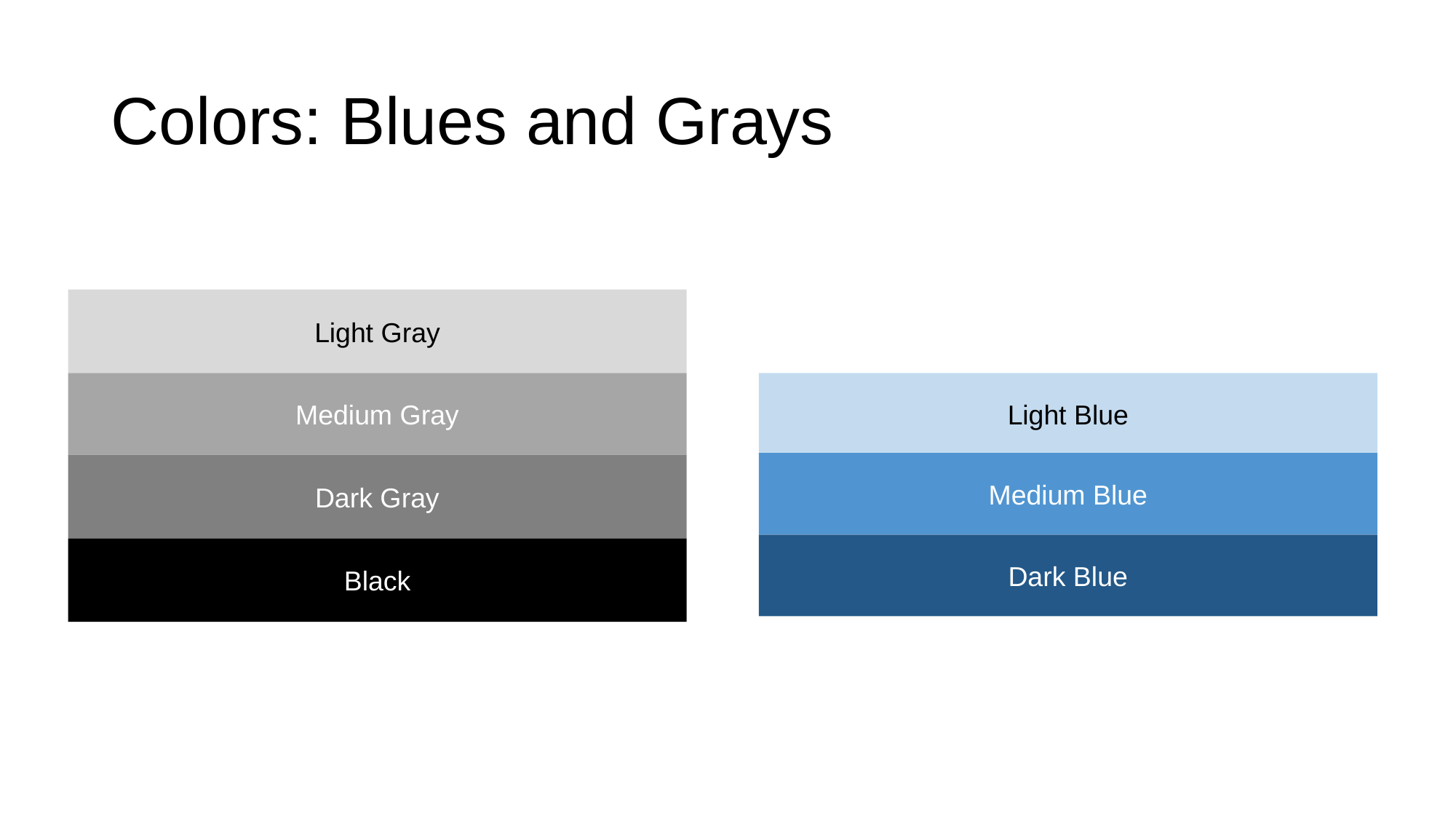

# Colors: Blues and Grays
Light Gray
Medium Gray
Light Blue
Medium Blue
Dark Gray
Dark Blue
Black